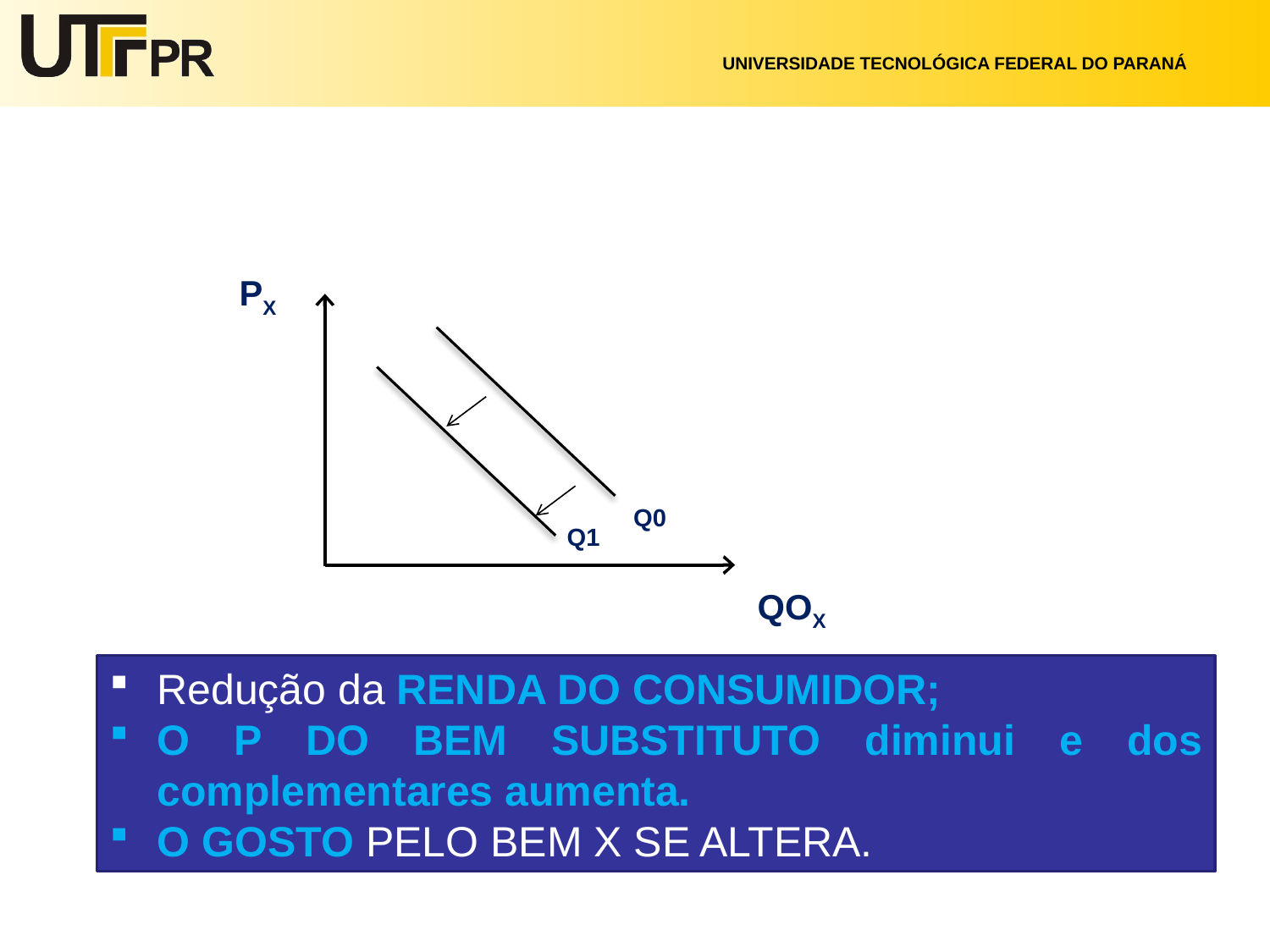

PX
Q0
Q1
QOX
Redução da RENDA DO CONSUMIDOR;
O P DO BEM SUBSTITUTO diminui e dos complementares aumenta.
O GOSTO PELO BEM X SE ALTERA.